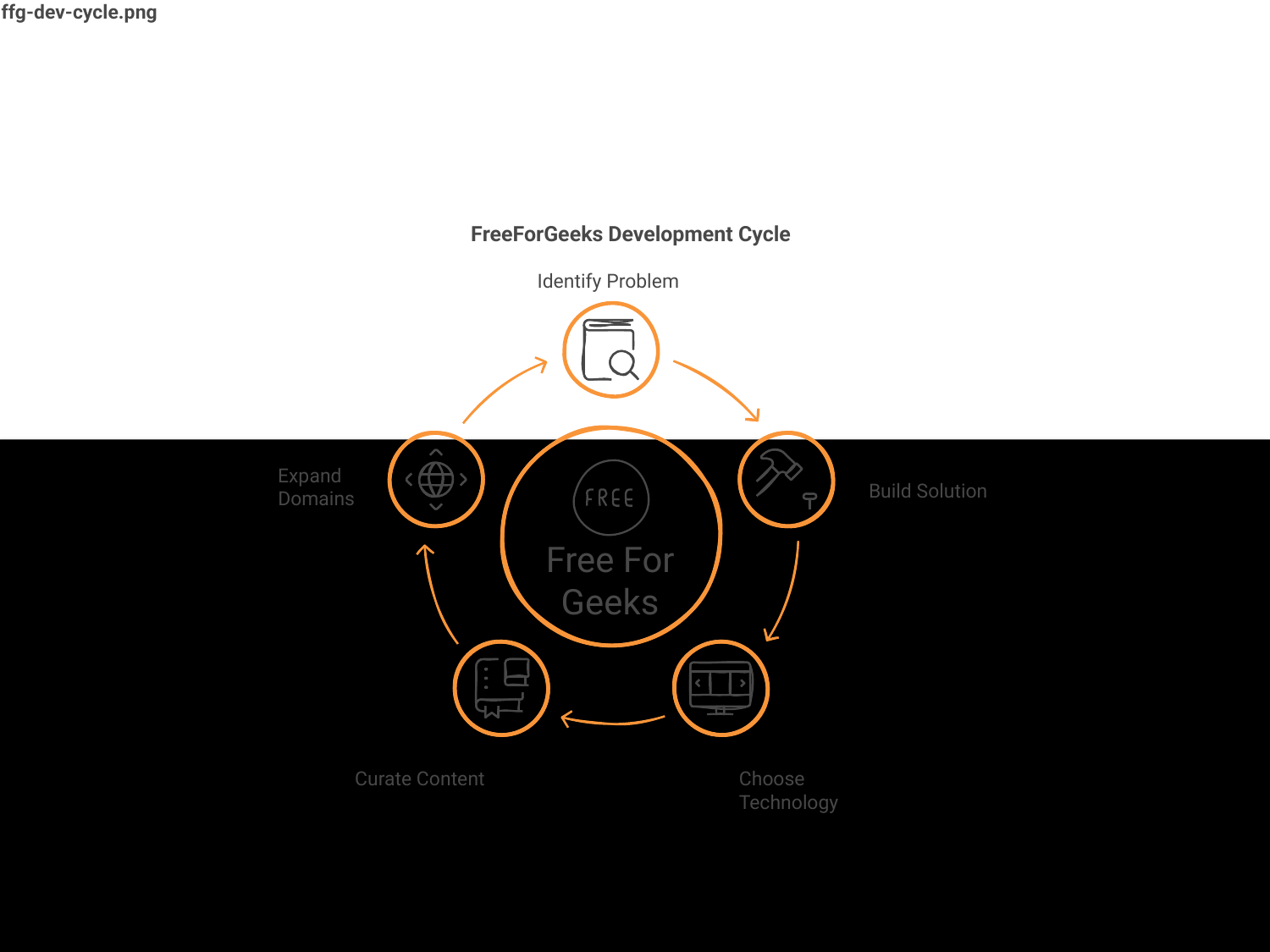

ffg-dev-cycle.png
FreeForGeeks Development Cycle
Identify Problem

Expand
Domains
Build Solution
Free For Geeks

Curate Content
Choose
Technology